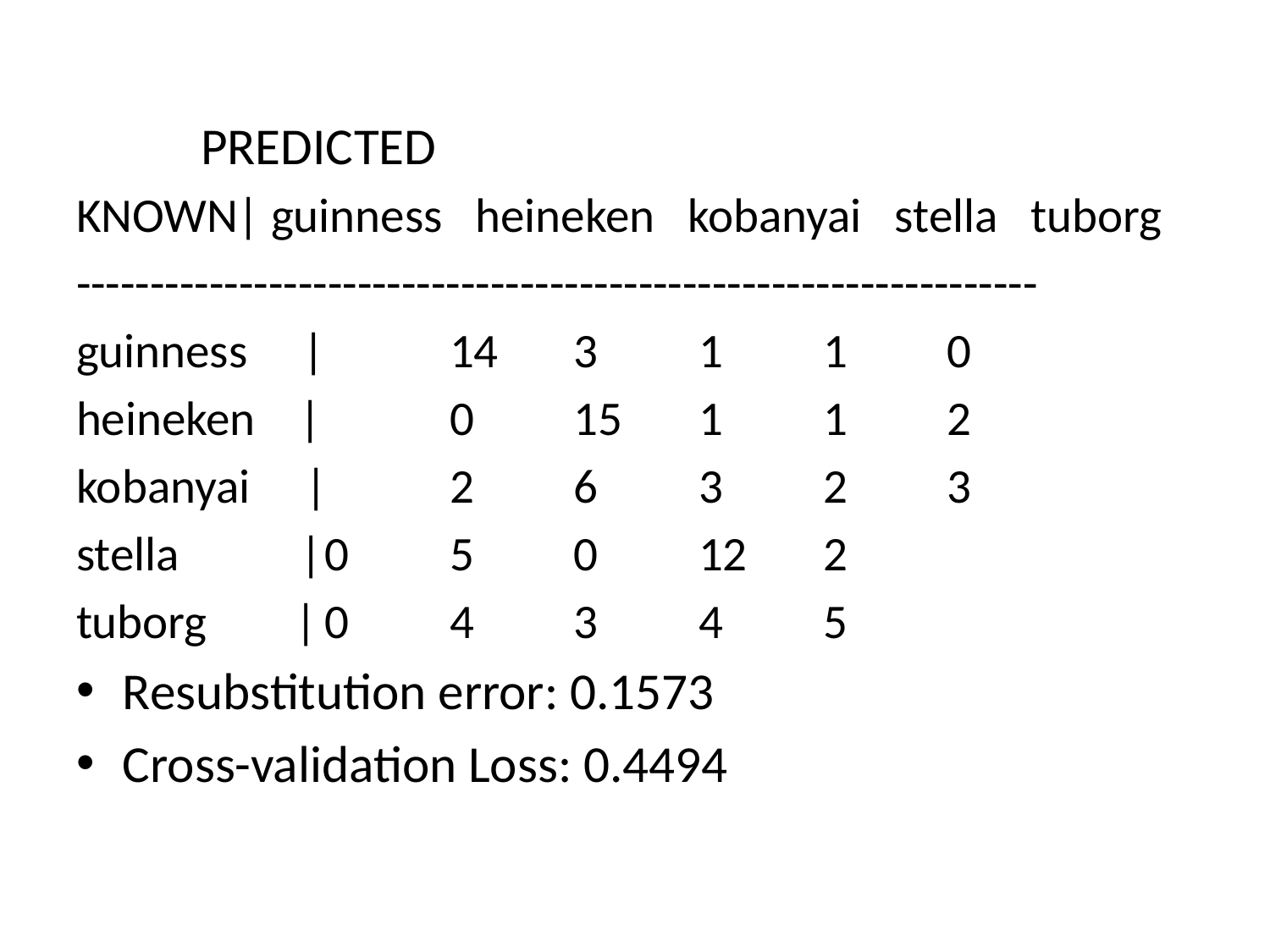

PREDICTED
KNOWN| guinness   heineken   kobanyai   stella   tuborg
-----------------------------------------------------------------
guinness     | 	14	3	1	1	0
heineken    | 	0	15	1	1	2
kobanyai     | 	2	6	3	2	3
stella           |		0	5	0	12	2
tuborg        |		0	4	3	4	5
Resubstitution error: 0.1573
Cross-validation Loss: 0.4494